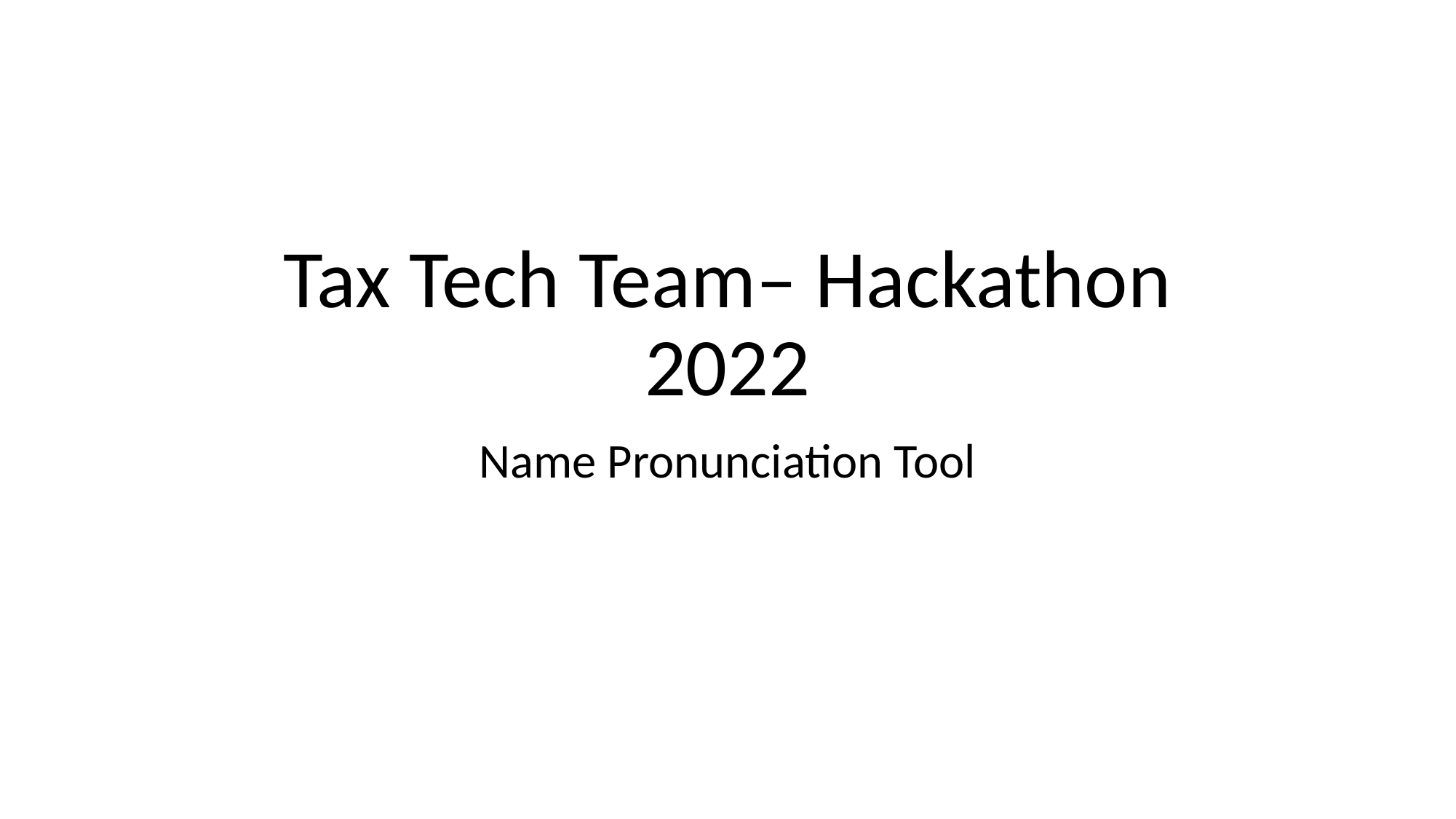

# Tax Tech Team– Hackathon 2022
Name Pronunciation Tool